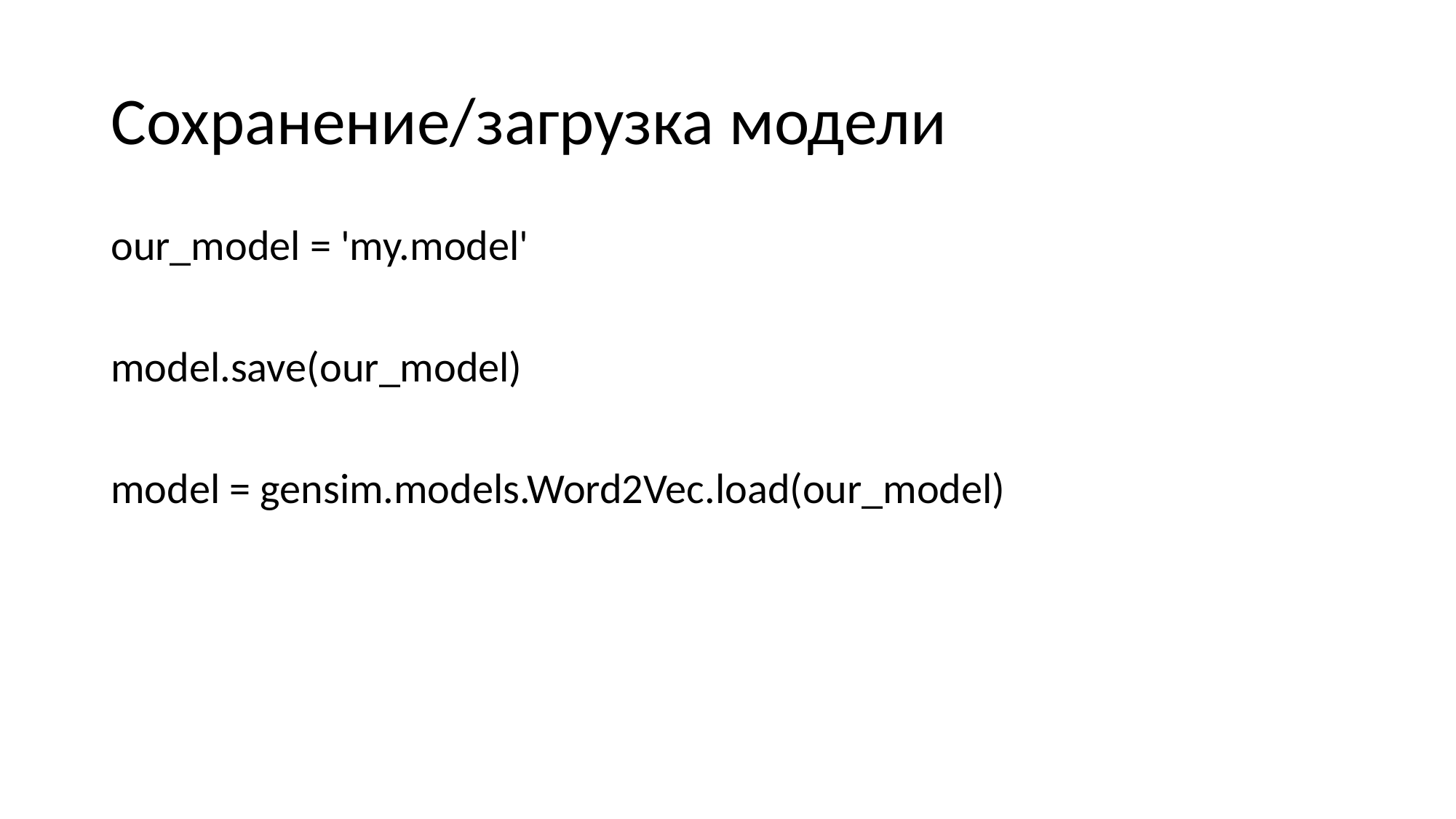

# Сохранение/загрузка модели
our_model = 'my.model'

model.save(our_model)

model = gensim.models.Word2Vec.load(our_model)